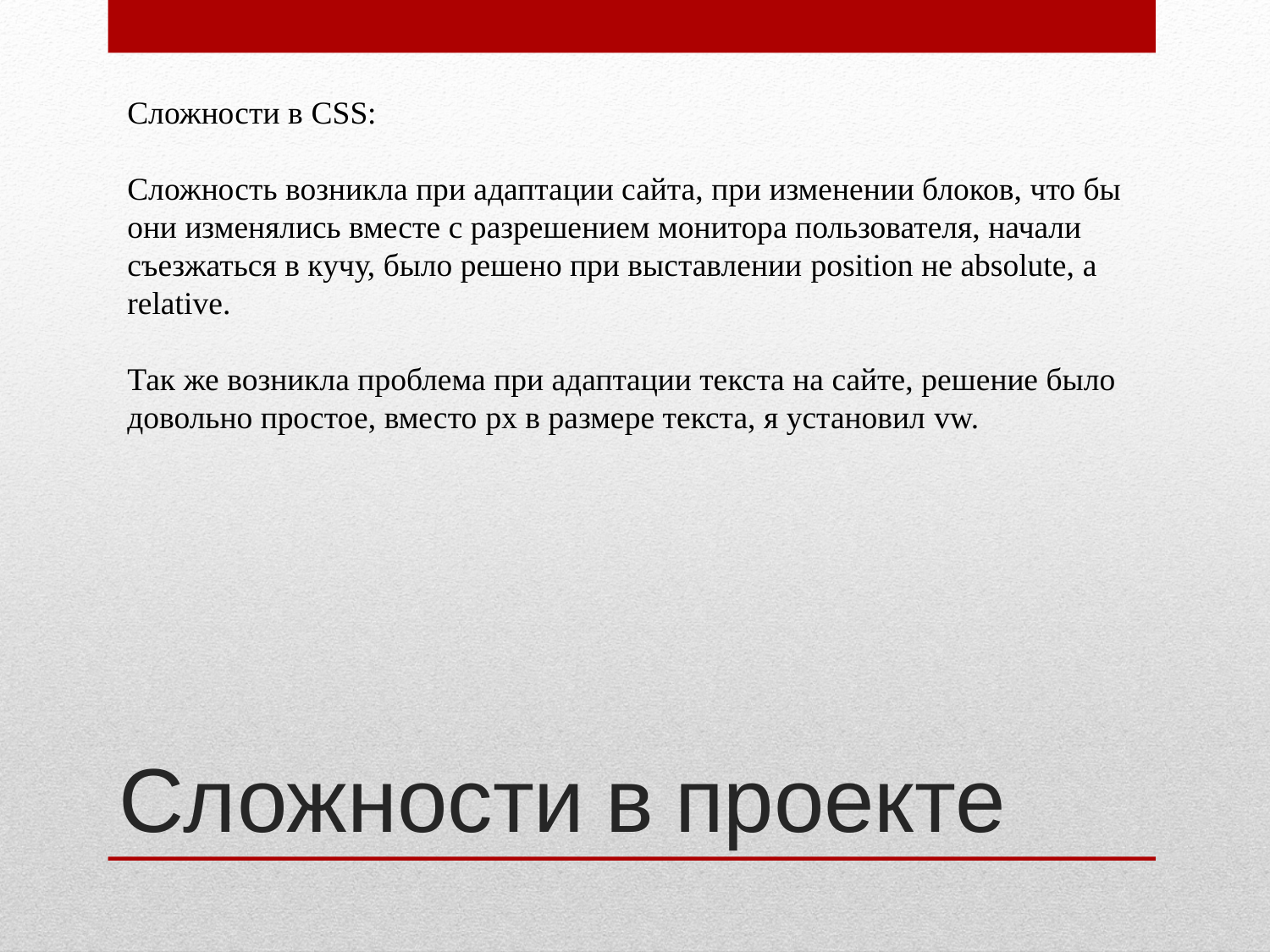

Сложности в CSS:

Сложность возникла при адаптации сайта, при изменении блоков, что бы они изменялись вместе с разрешением монитора пользователя, начали съезжаться в кучу, было решено при выставлении position не absolute, а relative.

Так же возникла проблема при адаптации текста на сайте, решение было довольно простое, вместо px в размере текста, я установил vw.
# Сложности в проекте